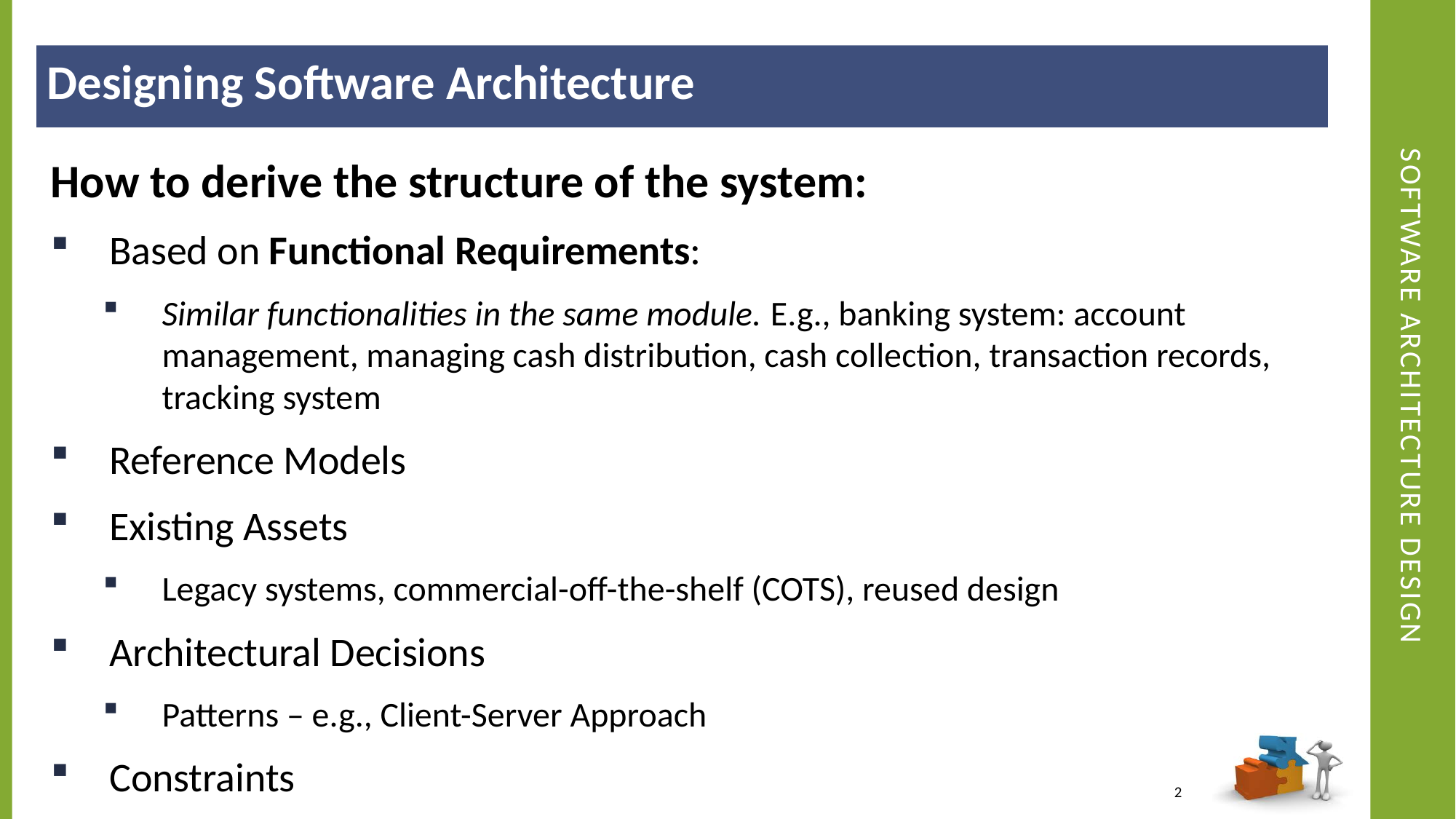

Designing Software Architecture
# Software architecture design
How to derive the structure of the system:
Based on Functional Requirements:
Similar functionalities in the same module. E.g., banking system: account management, managing cash distribution, cash collection, transaction records, tracking system
Reference Models
Existing Assets
Legacy systems, commercial-off-the-shelf (COTS), reused design
Architectural Decisions
Patterns – e.g., Client-Server Approach
Constraints
2